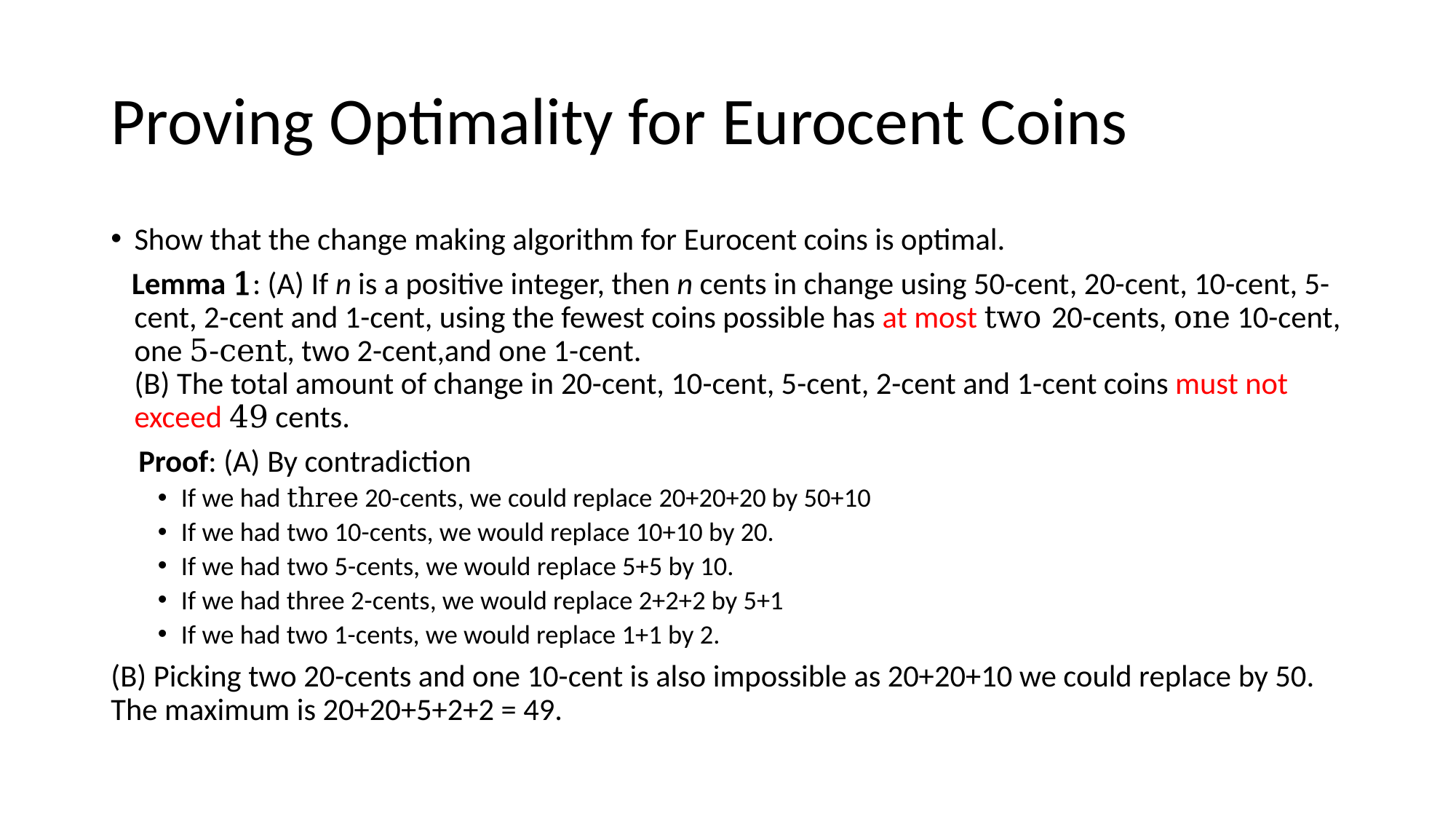

# Proving Optimality for Eurocent Coins
Show that the change making algorithm for Eurocent coins is optimal.
   Lemma 1: (A) If n is a positive integer, then n cents in change using 50-cent, 20-cent, 10-cent, 5-cent, 2-cent and 1-cent, using the fewest coins possible has at most two 20-cents, one 10-cent, one 5-cent, two 2-cent,and one 1-cent.
(B) The total amount of change in 20-cent, 10-cent, 5-cent, 2-cent and 1-cent coins must not exceed 49 cents.
    Proof: (A) By contradiction
If we had three 20-cents, we could replace 20+20+20 by 50+10
If we had two 10-cents, we would replace 10+10 by 20.
If we had two 5-cents, we would replace 5+5 by 10.
If we had three 2-cents, we would replace 2+2+2 by 5+1
If we had two 1-cents, we would replace 1+1 by 2.
(B) Picking two 20-cents and one 10-cent is also impossible as 20+20+10 we could replace by 50. The maximum is 20+20+5+2+2 = 49.